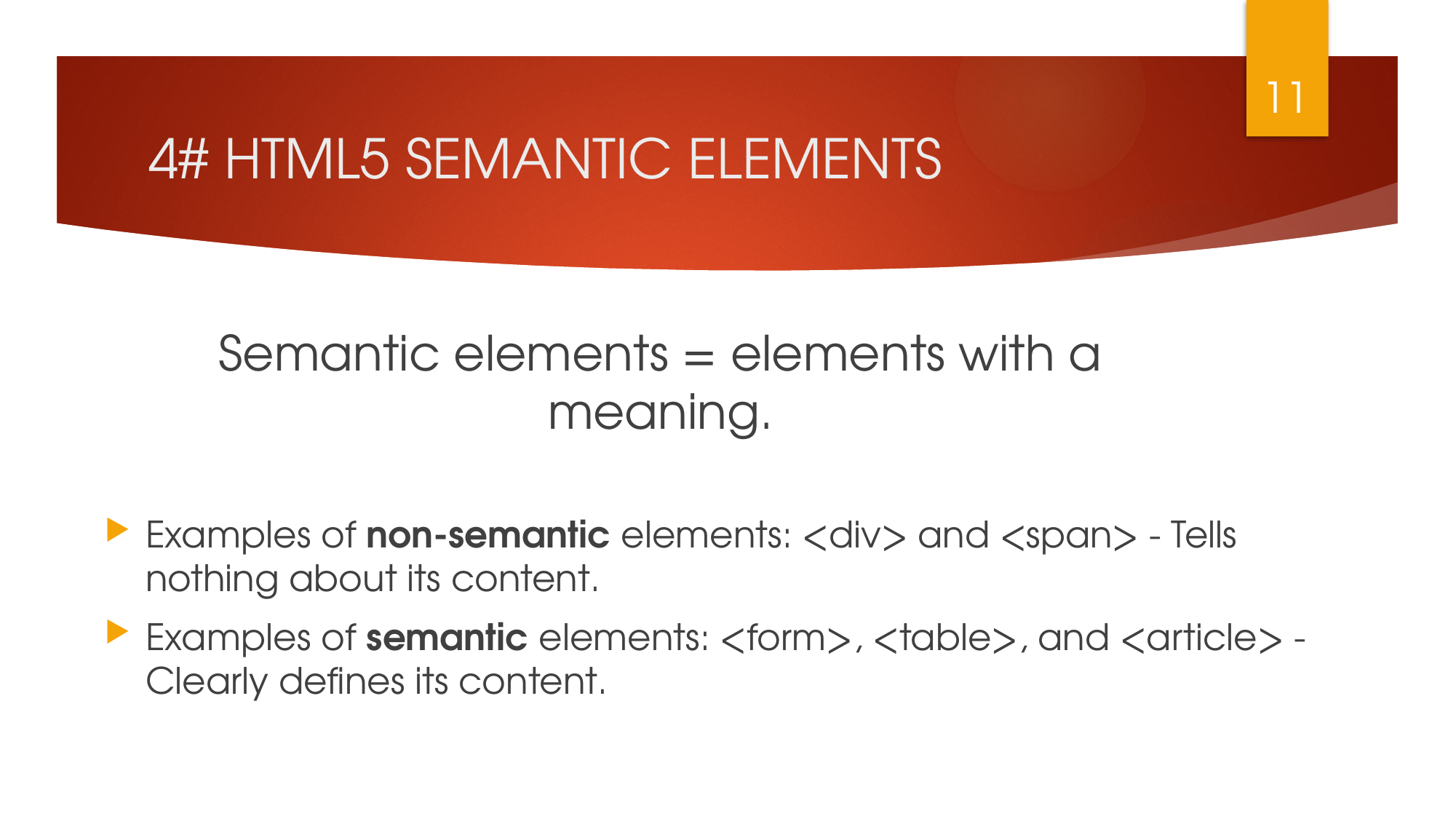

11
# 4# HTML5 SEMANTIC ELEMENTS
Semantic elements = elements with a meaning.
Examples of non-semantic elements: <div> and <span> - Tells nothing about its content.
Examples of semantic elements: <form>, <table>, and <article> - Clearly defines its content.